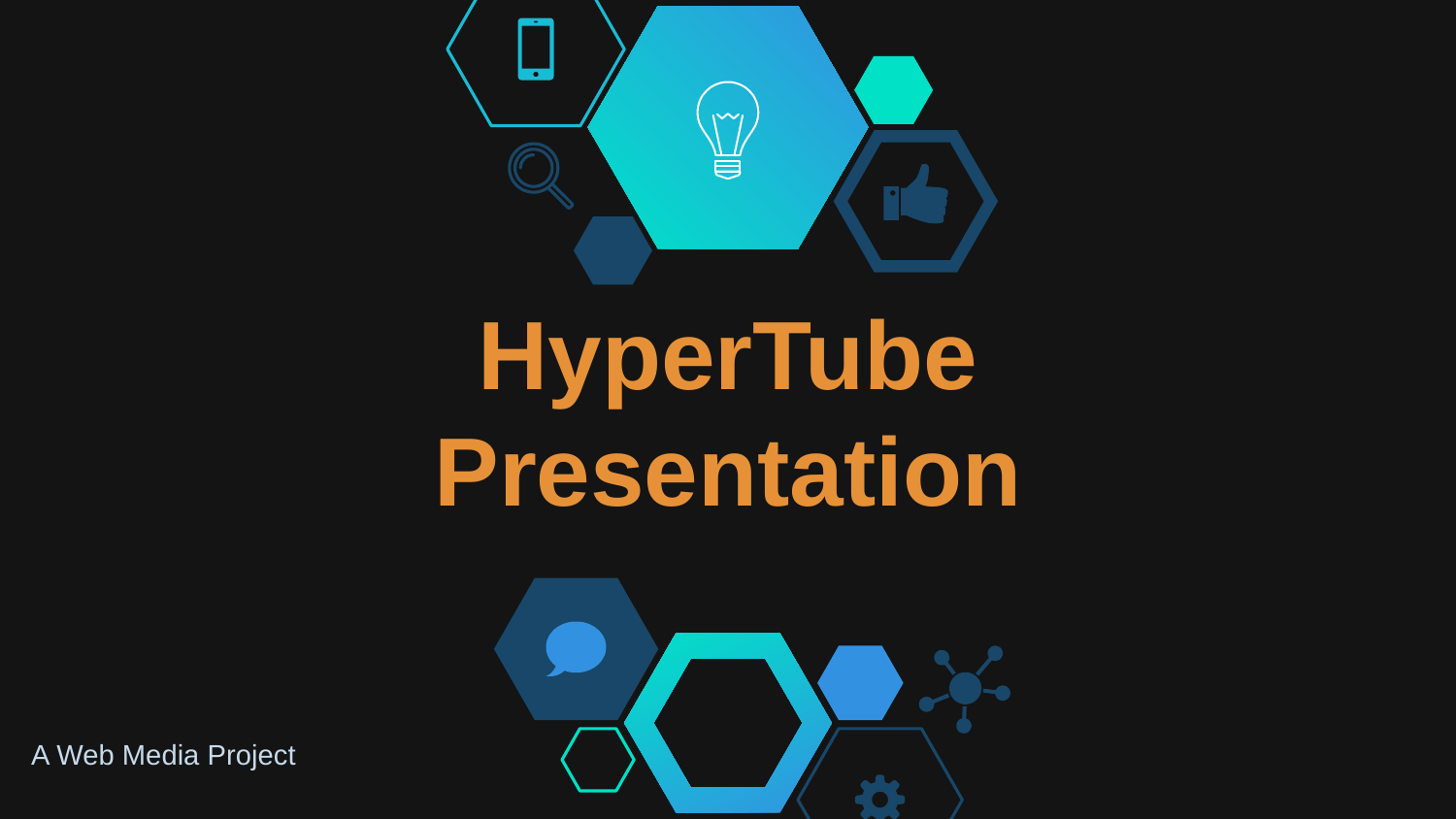

# HyperTube Presentation
A Web Media Project